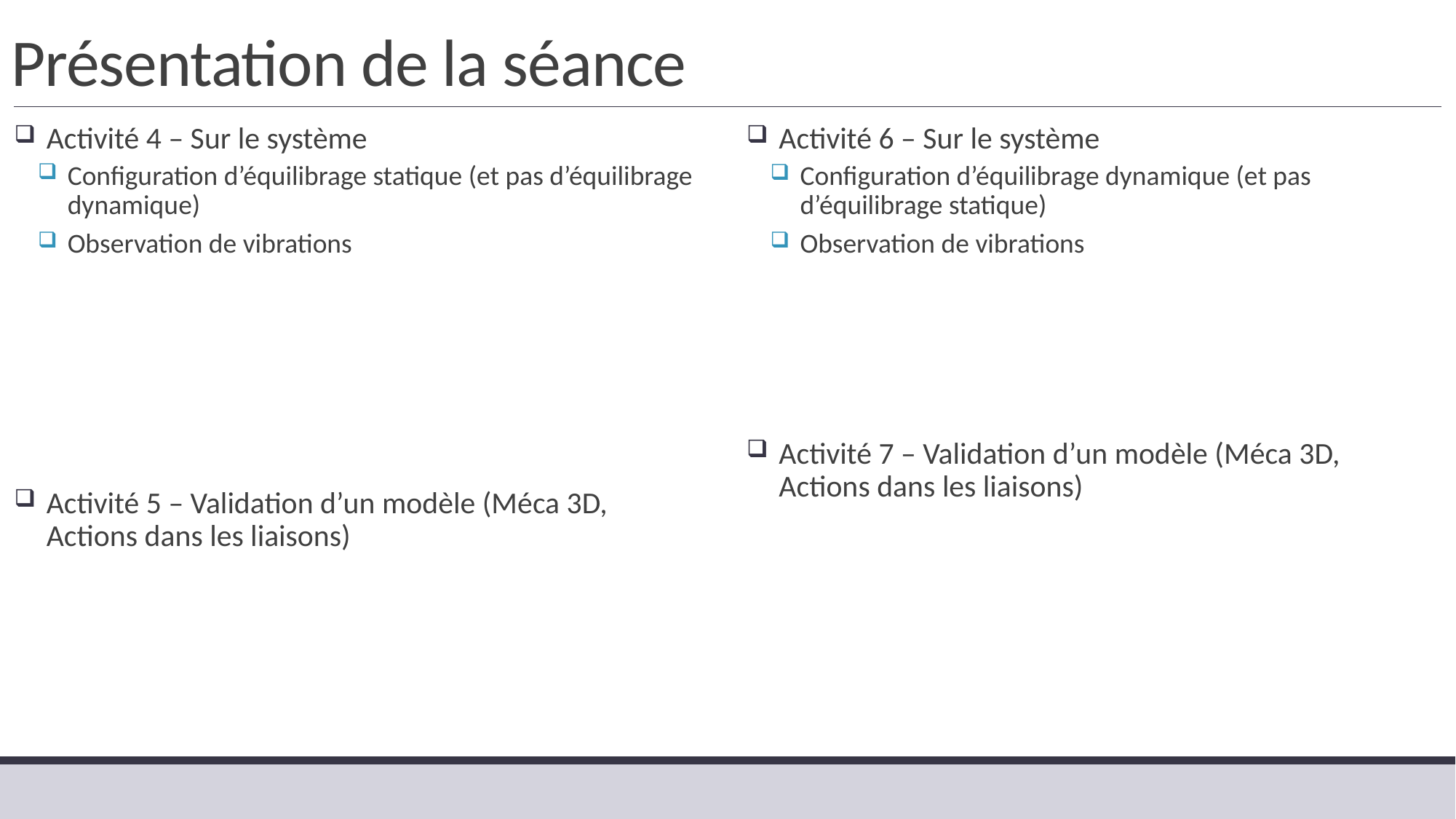

# Présentation de la séance
Activité 4 – Sur le système
Configuration d’équilibrage statique (et pas d’équilibrage dynamique)
Observation de vibrations

Activité 5 – Validation d’un modèle (Méca 3D, Actions dans les liaisons)
Activité 6 – Sur le système
Configuration d’équilibrage dynamique (et pas d’équilibrage statique)
Observation de vibrations

Activité 7 – Validation d’un modèle (Méca 3D, Actions dans les liaisons)